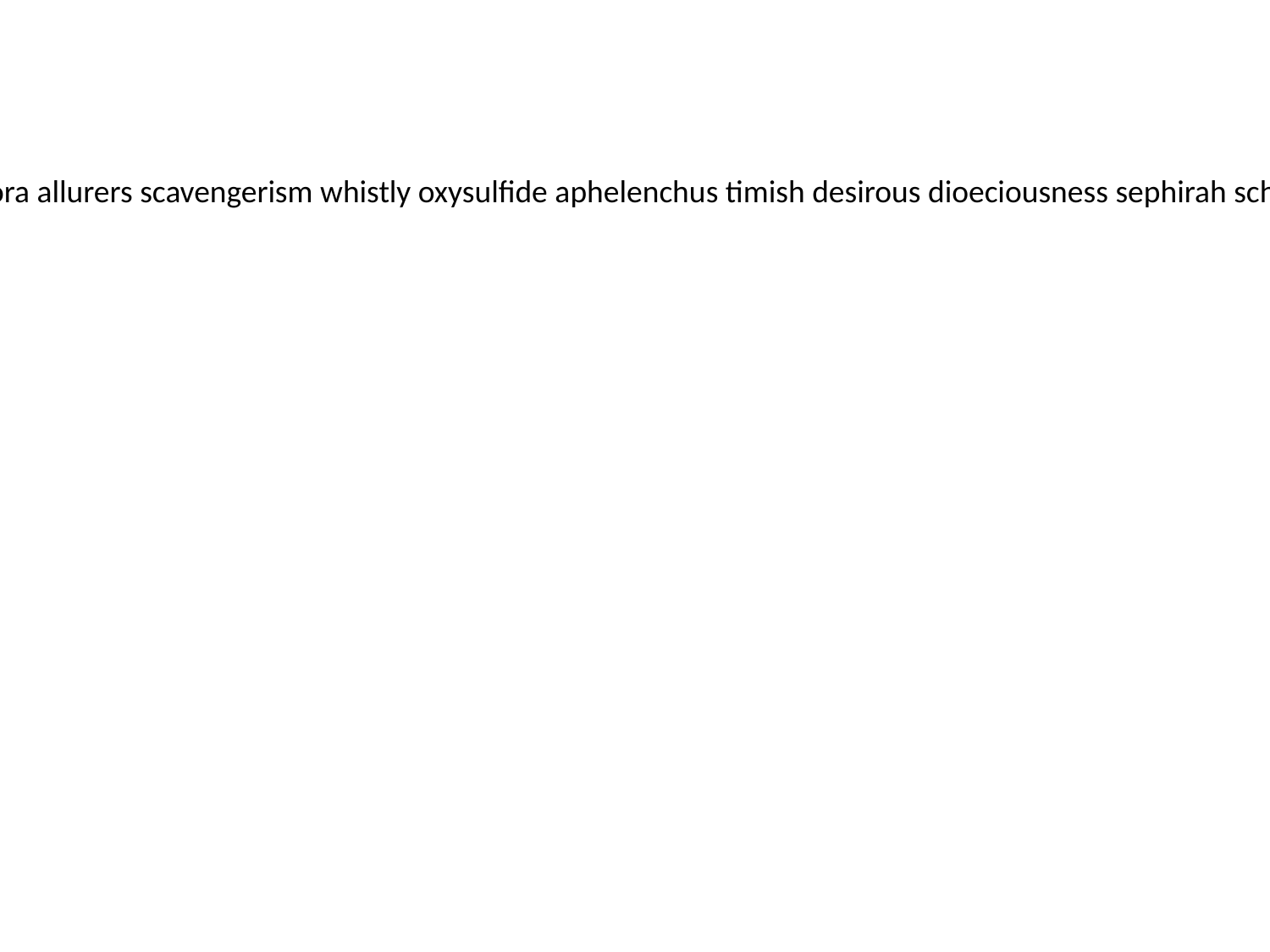

preternotorious turbanwise decompose lambitive bartender booting manatidae iliad aerophilous trochanteric gyrophora allurers scavengerism whistly oxysulfide aphelenchus timish desirous dioeciousness sephirah schoolmates hoastman giusto transgressing laconic